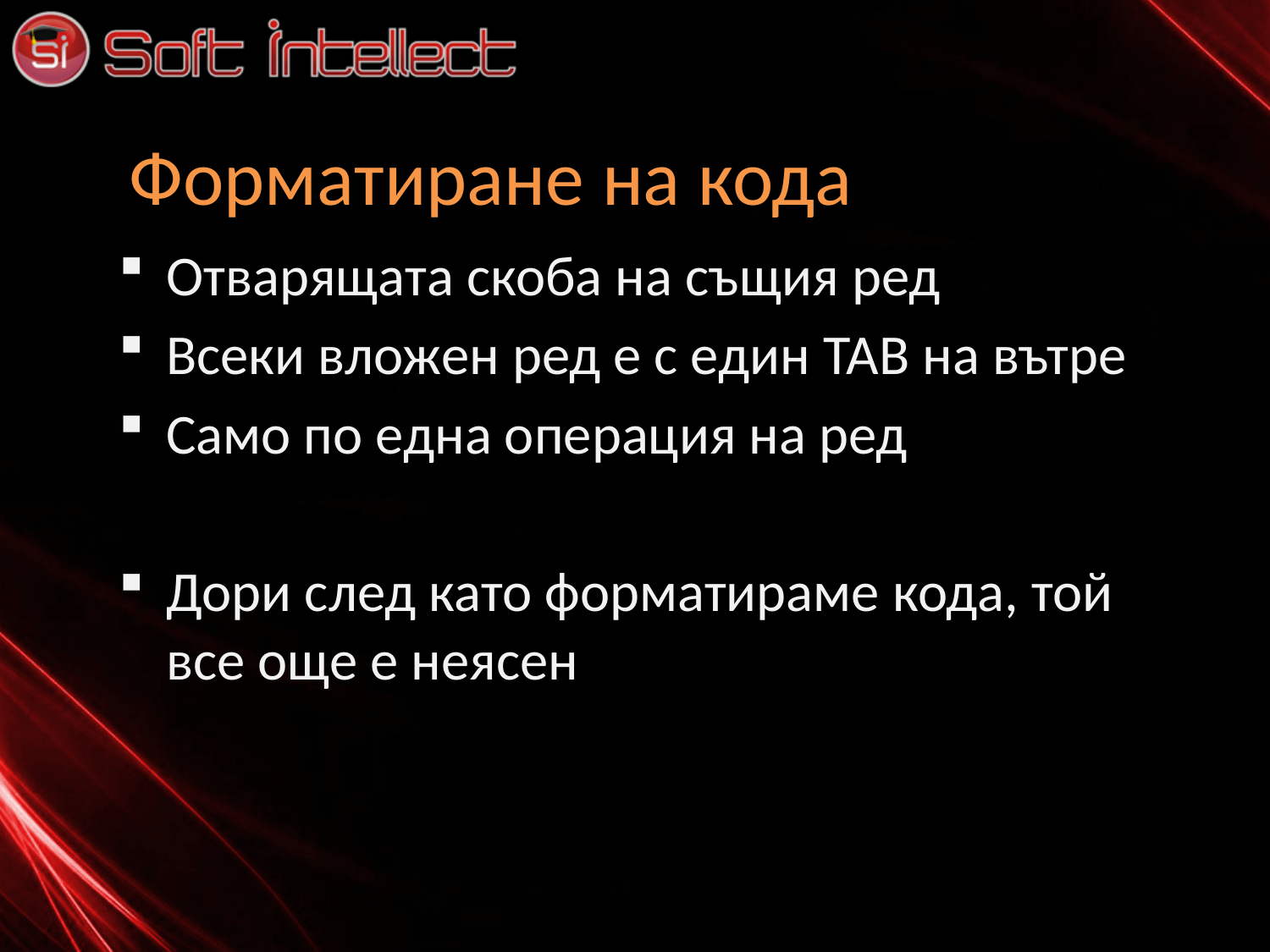

# Форматиране на кода
Отварящата скоба на същия ред
Всеки вложен ред е с един TAB на вътре
Само по една операция на ред

Дори след като форматираме кода, той все още е неясен